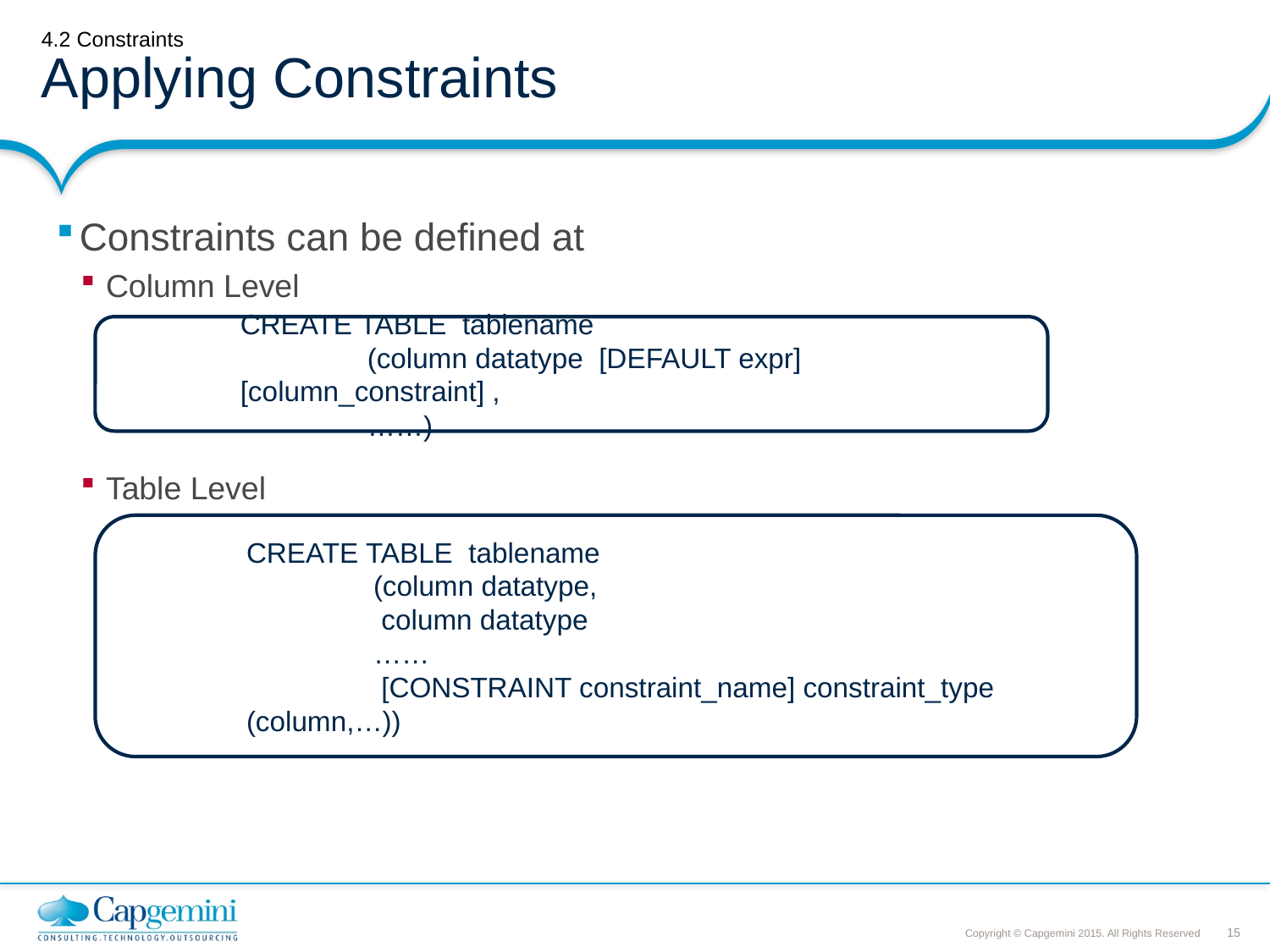

# 4.2 Constraints Applying Constraints
Constraints can be defined at
Column Level

Table Level

CREATE TABLE  tablename
	(column datatype  [DEFAULT expr] [column_constraint] ,
	……)
CREATE TABLE  tablename
	(column datatype,
	 column datatype
	……
	 [CONSTRAINT constraint_name] constraint_type 	(column,…))